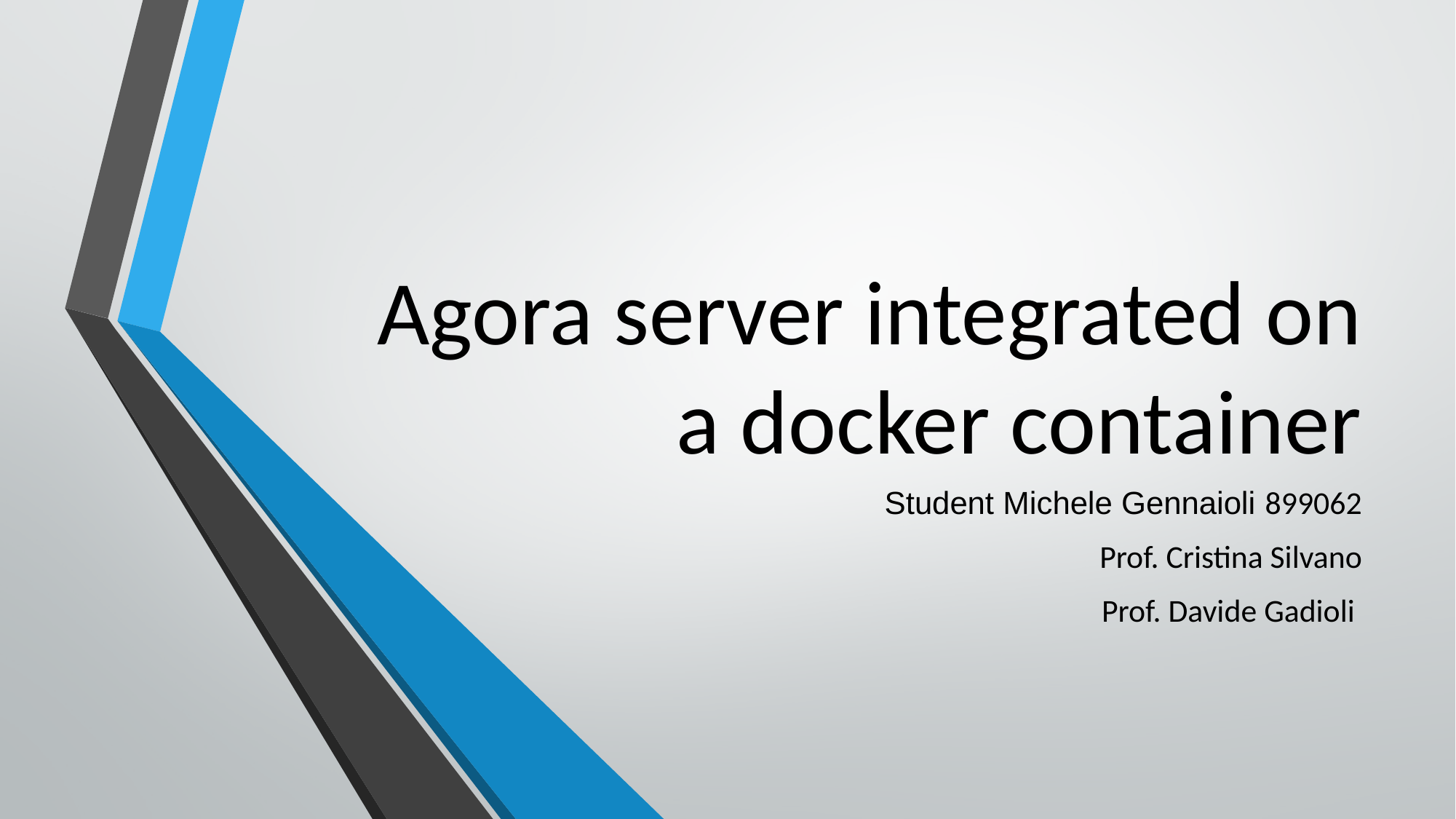

# Agora server integrated on a docker container
Student Michele Gennaioli 899062
Prof. Cristina Silvano
Prof. Davide Gadioli